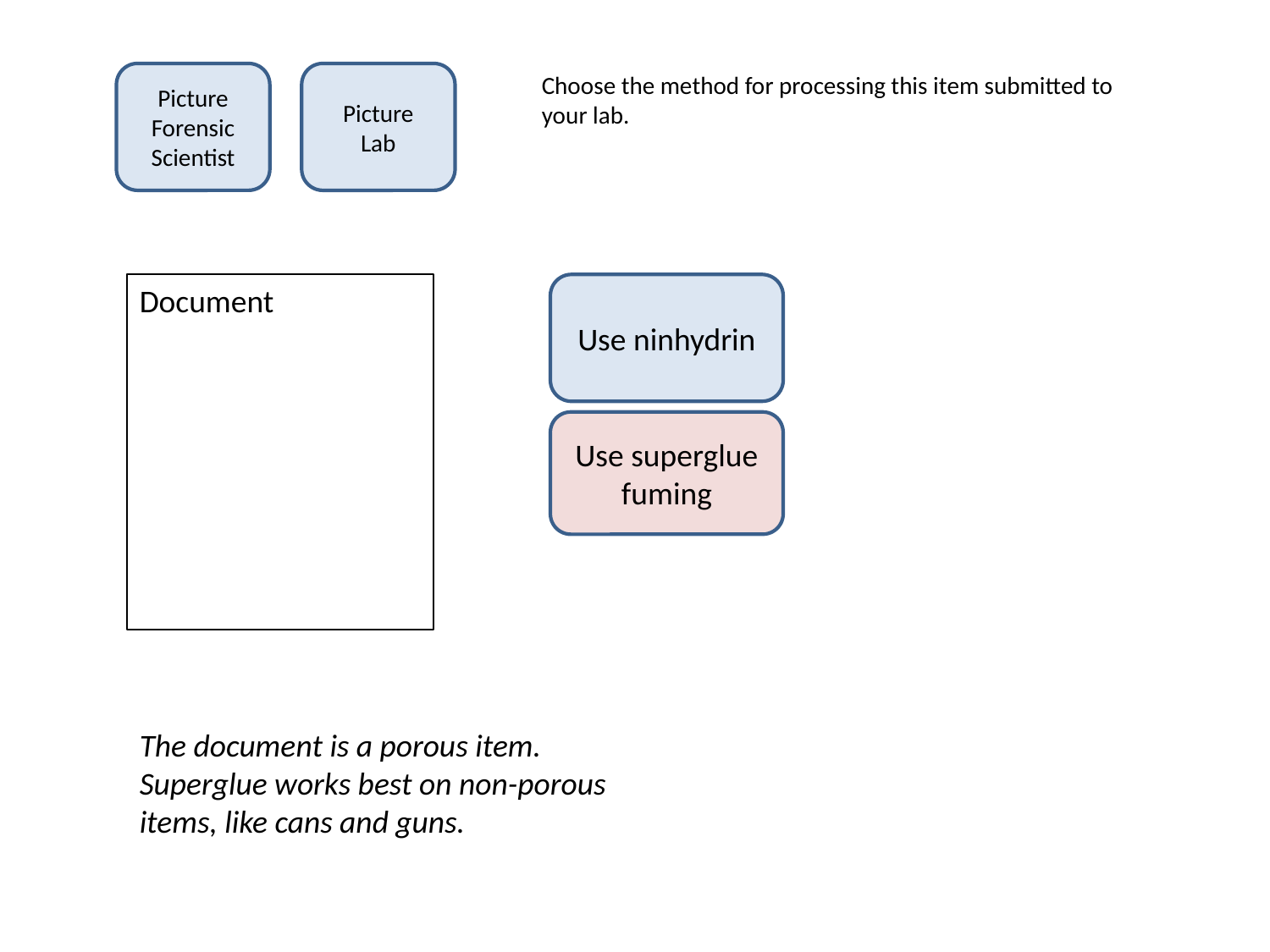

Picture
Forensic Scientist
Picture
Lab
Choose the method for processing this item submitted to your lab.
Document

Use ninhydrin
Use superglue fuming
The document is a porous item.  Superglue works best on non-porous items, like cans and guns.